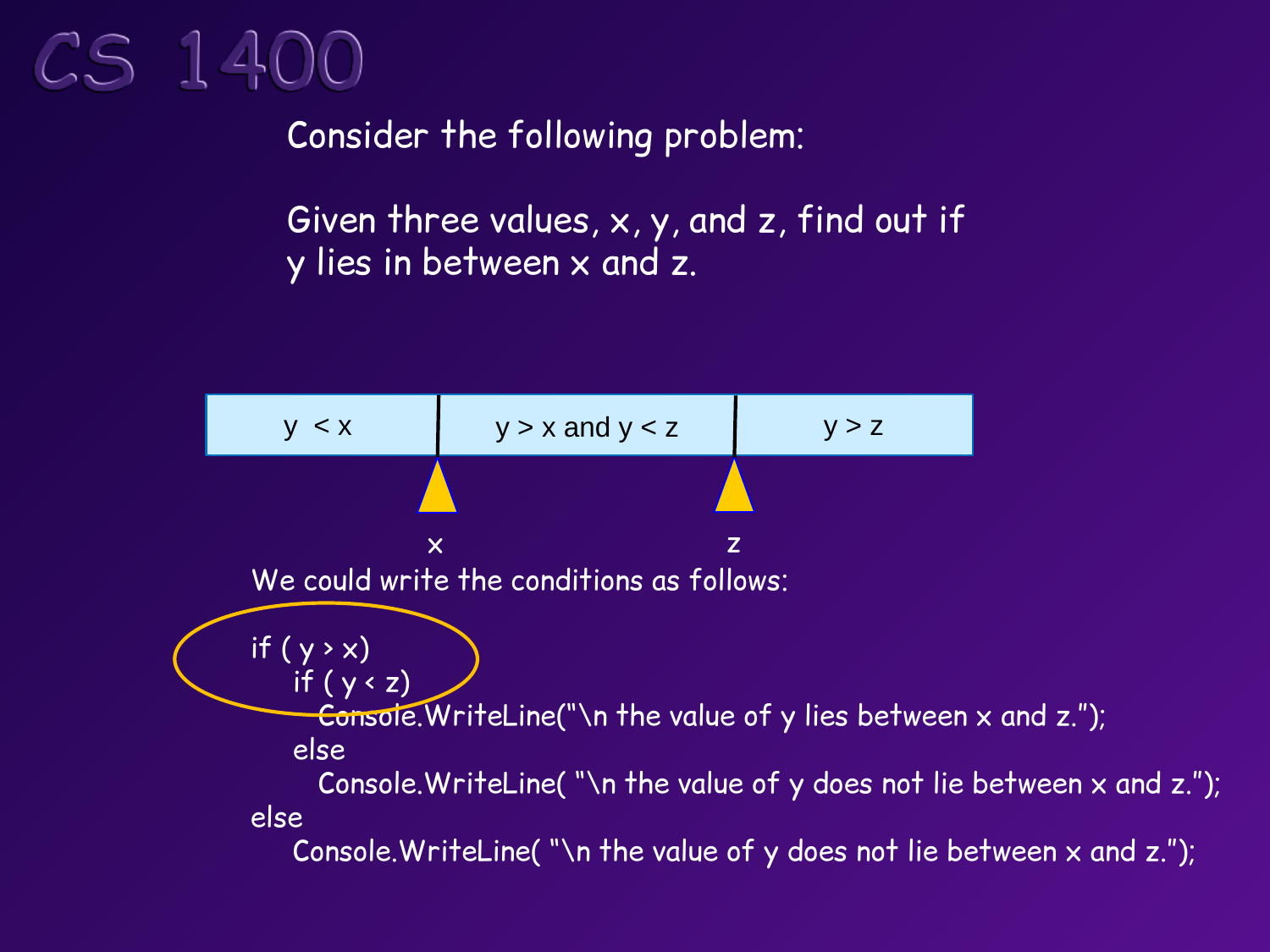

Consider the following problem:

Given three values, x, y, and z, find out if
y lies in between x and z.

y  < x
y > z
y > x and y < z

z
x
We could write the conditions as follows:

if ( y > x)
     if ( y < z)
        Console.WriteLine(“\n the value of y lies between x and z.”);
     else
        Console.WriteLine( “\n the value of y does not lie between x and z.”);
else
     Console.WriteLine( “\n the value of y does not lie between x and z.”);